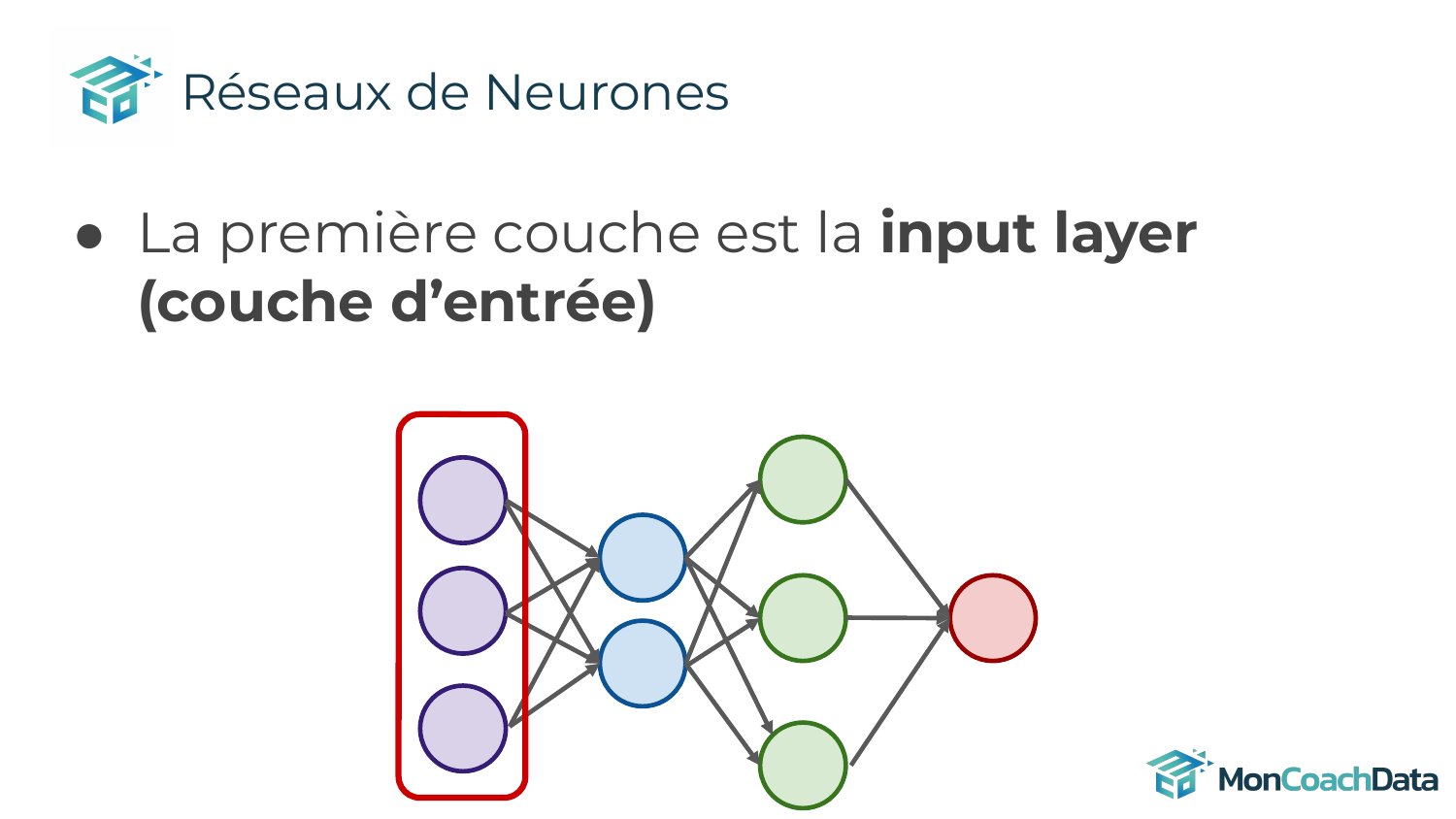

# Réseaux de Neurones
La première couche est la input layer (couche d’entrée)